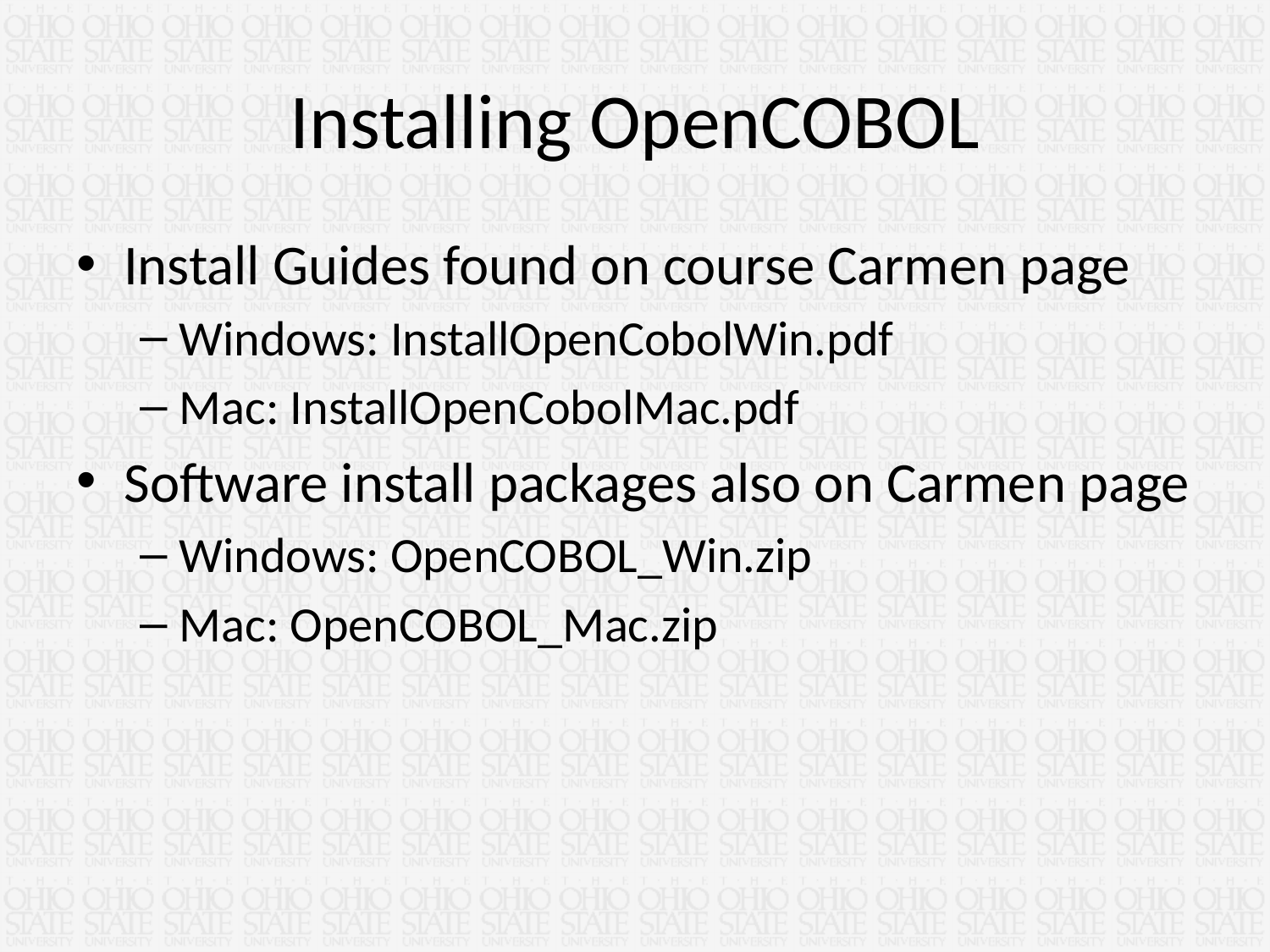

# Installing OpenCOBOL
Install Guides found on course Carmen page
Windows: InstallOpenCobolWin.pdf
Mac: InstallOpenCobolMac.pdf
Software install packages also on Carmen page
Windows: OpenCOBOL_Win.zip
Mac: OpenCOBOL_Mac.zip